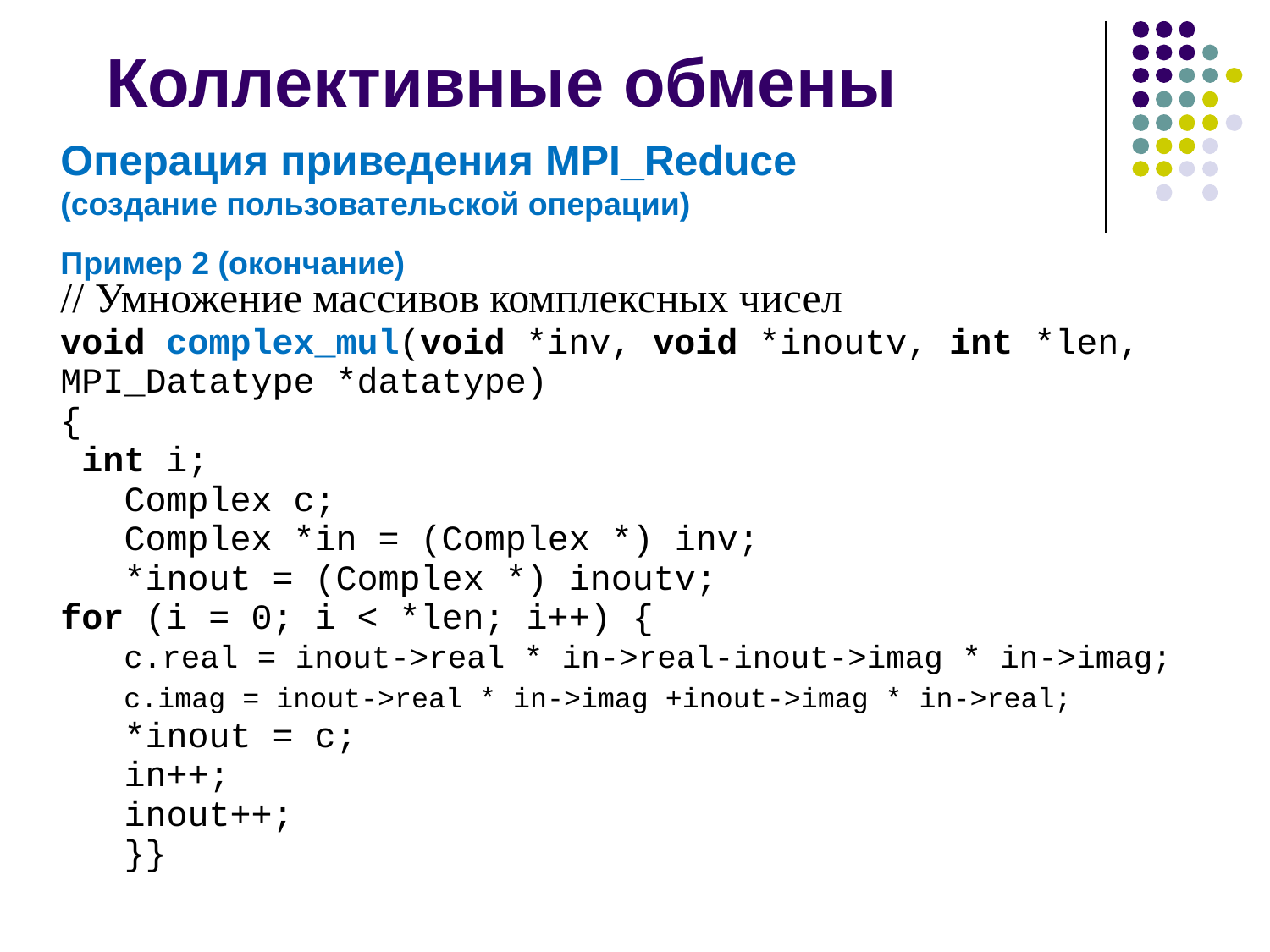

# Коллективные обмены
Операция приведения MPI_Reduce
(создание пользовательской операции)
Пример 2 (окончание)
// Умножение массивов комплексных чисел
void complex_mul(void *inv, void *inoutv, int *len, MPI_Datatype *datatype)
{
 int i;
   Complex c;
   Complex *in = (Complex *) inv;
   *inout = (Complex *) inoutv;
for (i = 0; i < *len; i++) {
   c.real = inout->real * in->real-inout->imag * in->imag;
   c.imag = inout->real * in->imag +inout->imag * in->real;
   *inout = c;
   in++;
   inout++;
   }}
2008